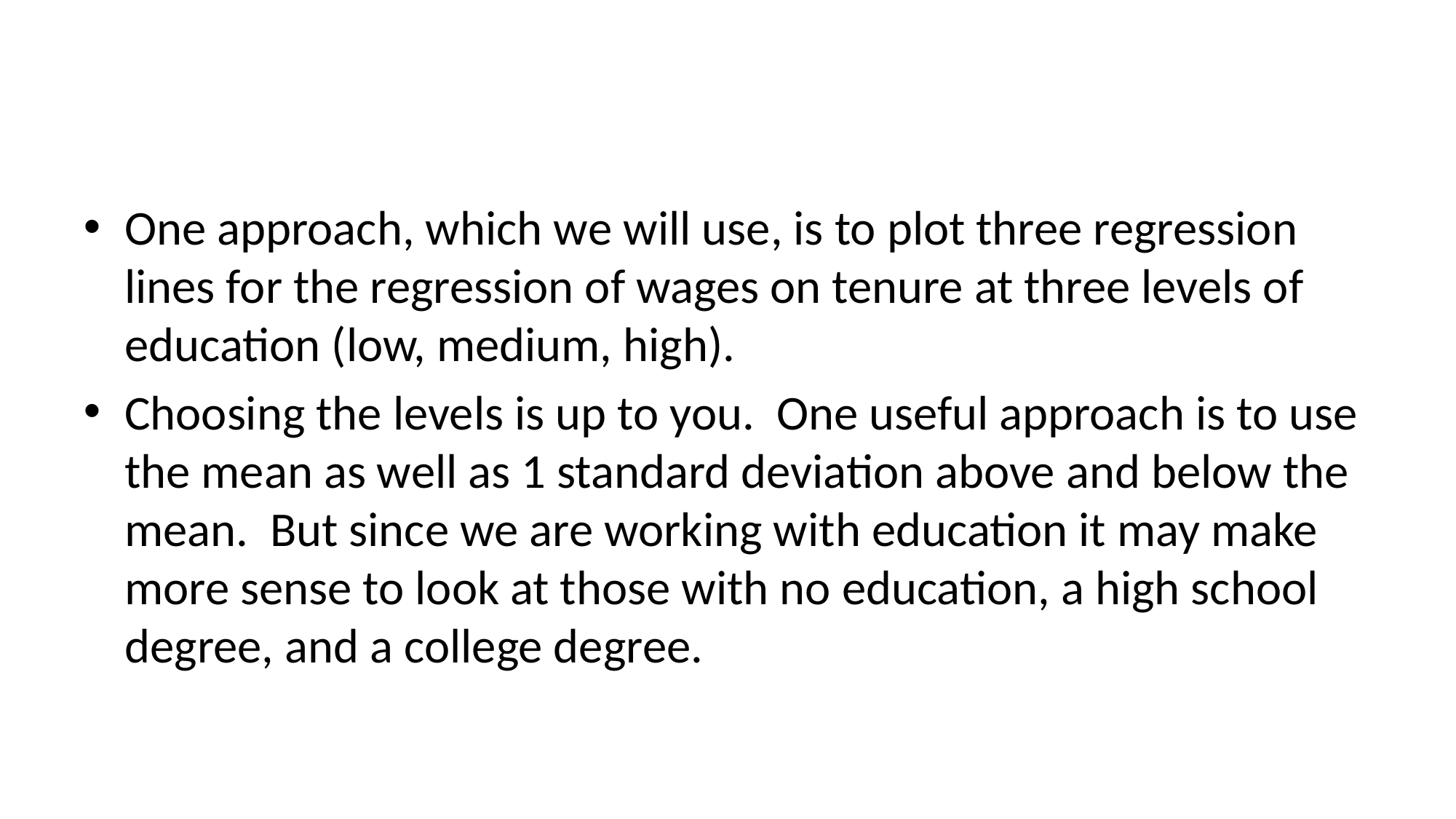

#
One approach, which we will use, is to plot three regression lines for the regression of wages on tenure at three levels of education (low, medium, high).
Choosing the levels is up to you.  One useful approach is to use the mean as well as 1 standard deviation above and below the mean.  But since we are working with education it may make more sense to look at those with no education, a high school degree, and a college degree.